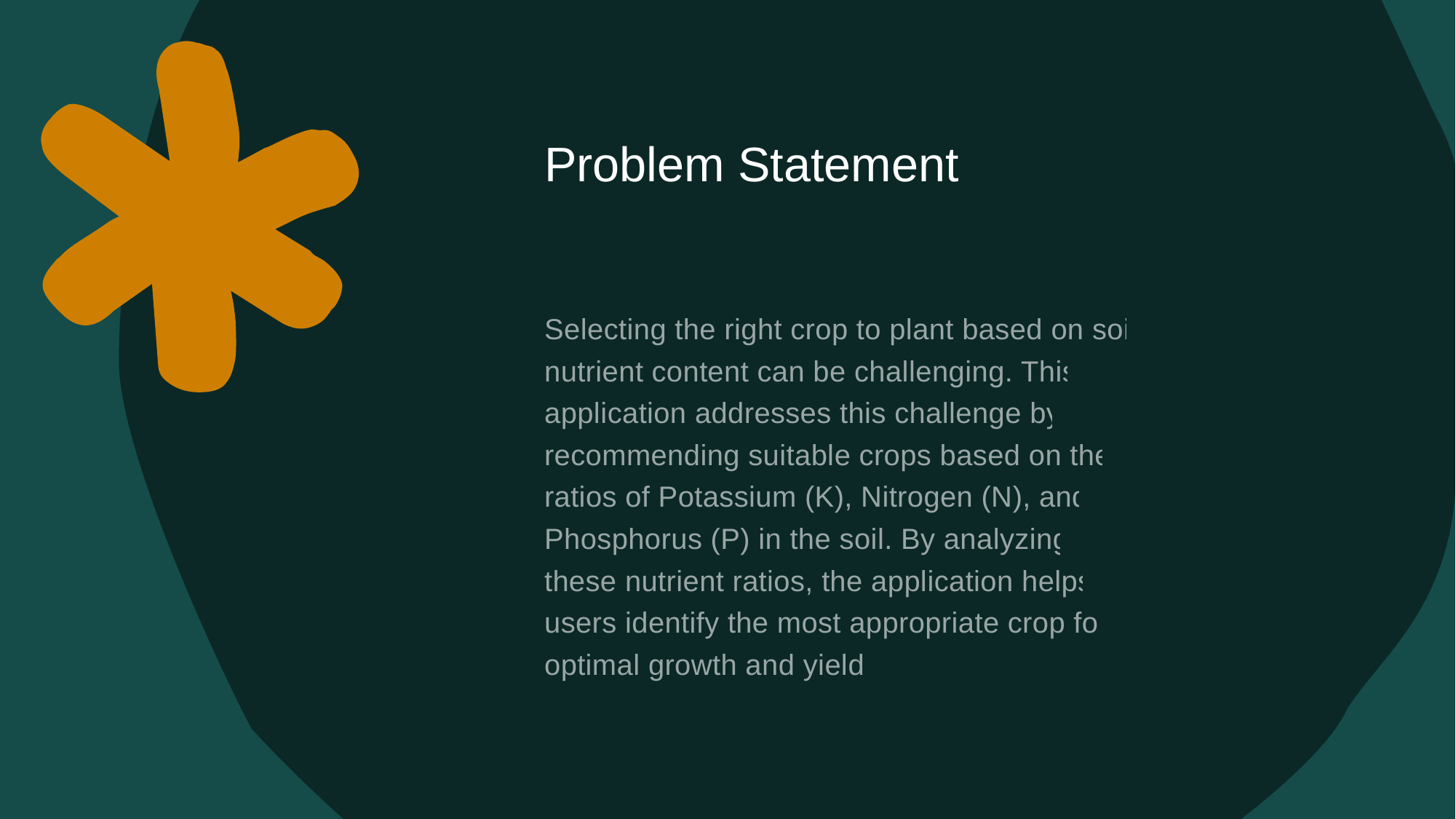

# Problem Statement
Selecting the right crop to plant based on soil nutrient content can be challenging. This application addresses this challenge by recommending suitable crops based on the ratios of Potassium (K), Nitrogen (N), and Phosphorus (P) in the soil. By analyzing these nutrient ratios, the application helps users identify the most appropriate crop for optimal growth and yield.